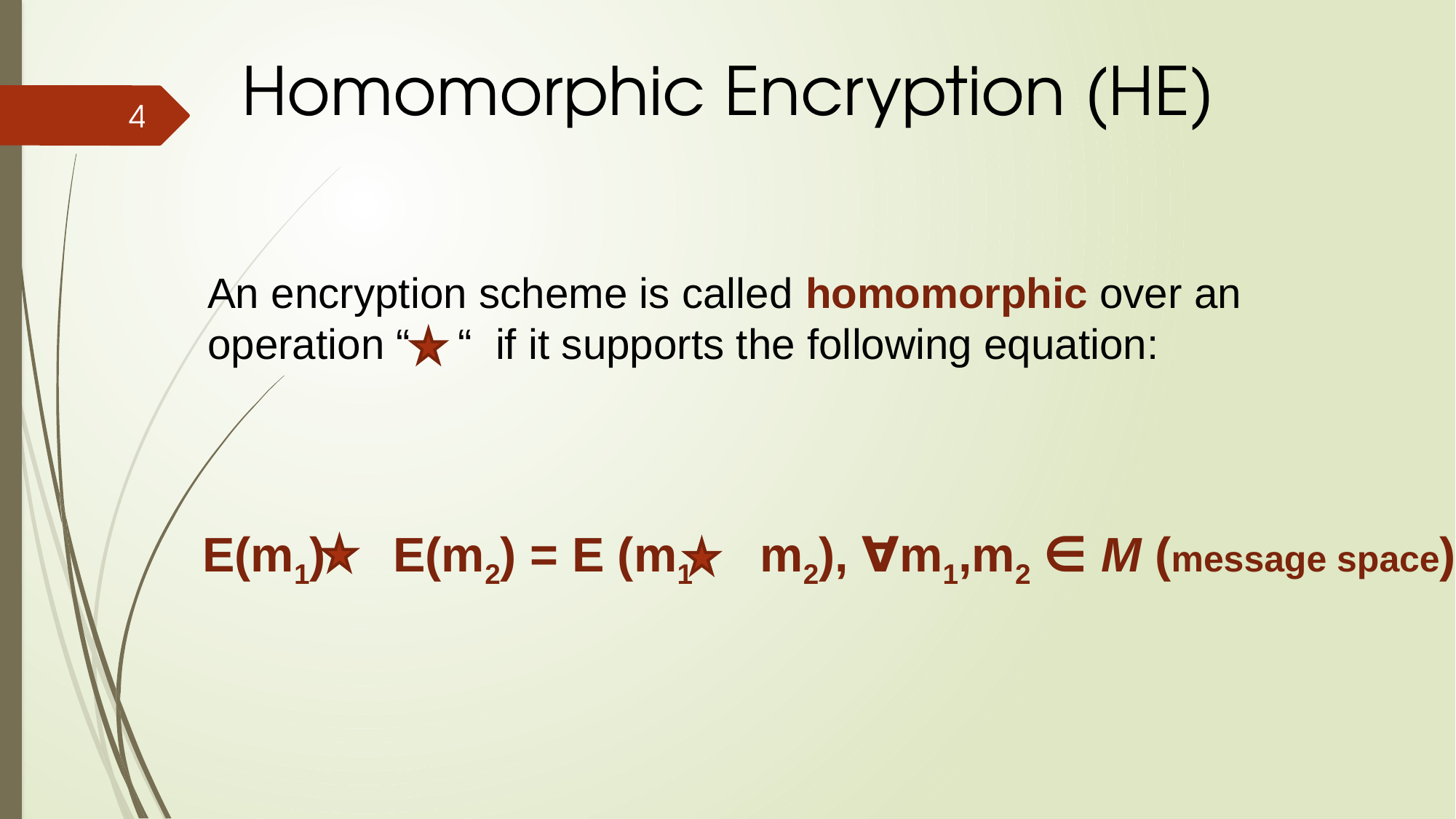

# Homomorphic Encryption (HE)
4
An encryption scheme is called homomorphic over an operation “    “  if it supports the following equation:

E(m1)     E(m2) = E (m1     m2), ∀m1,m2 ∈ M (message space)